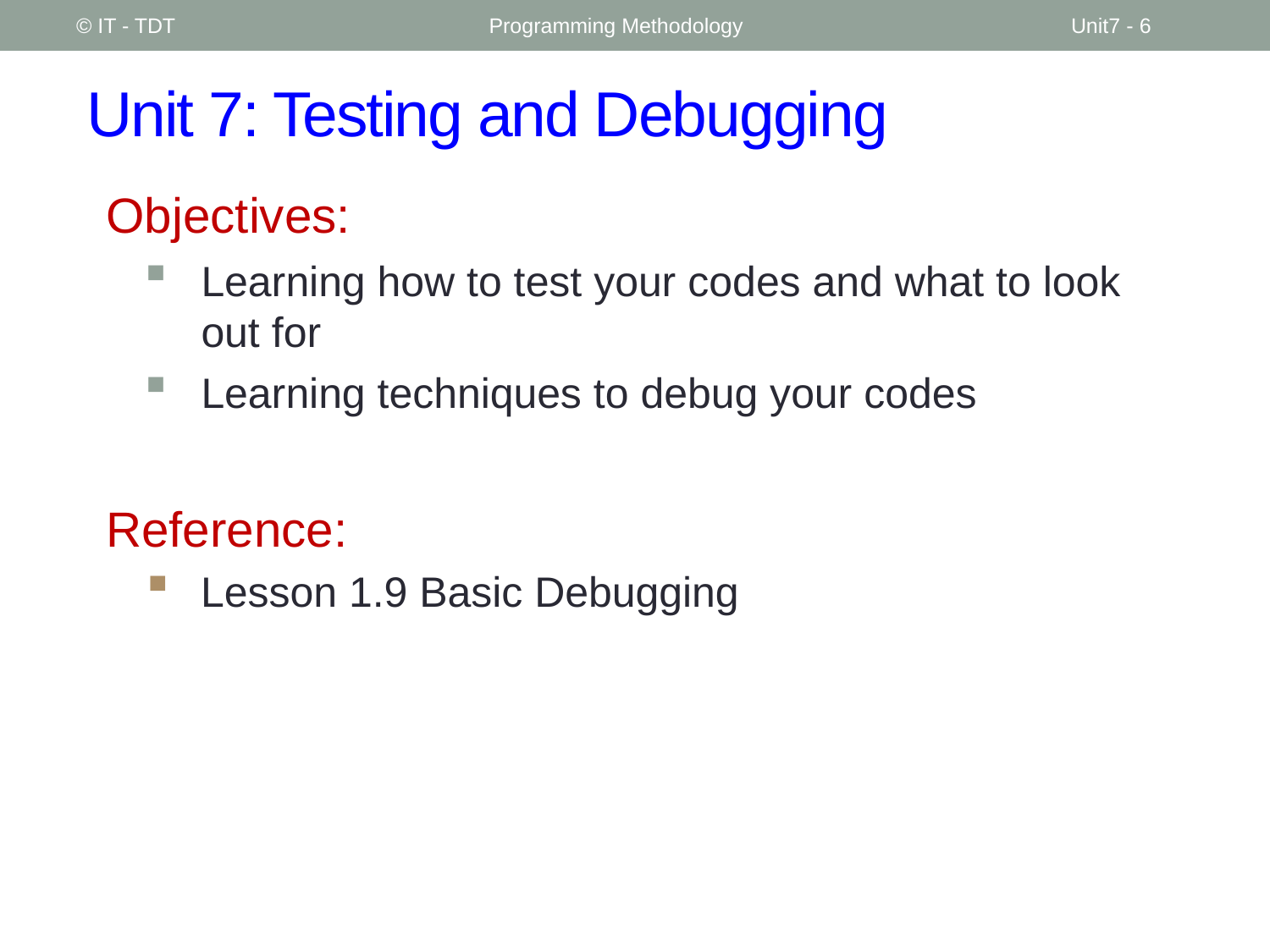

© IT - TDT
Programming Methodology
Unit7 - 6
# Unit 7: Testing and Debugging
Objectives:
Learning how to test your codes and what to look out for
Learning techniques to debug your codes
Reference:
Lesson 1.9 Basic Debugging